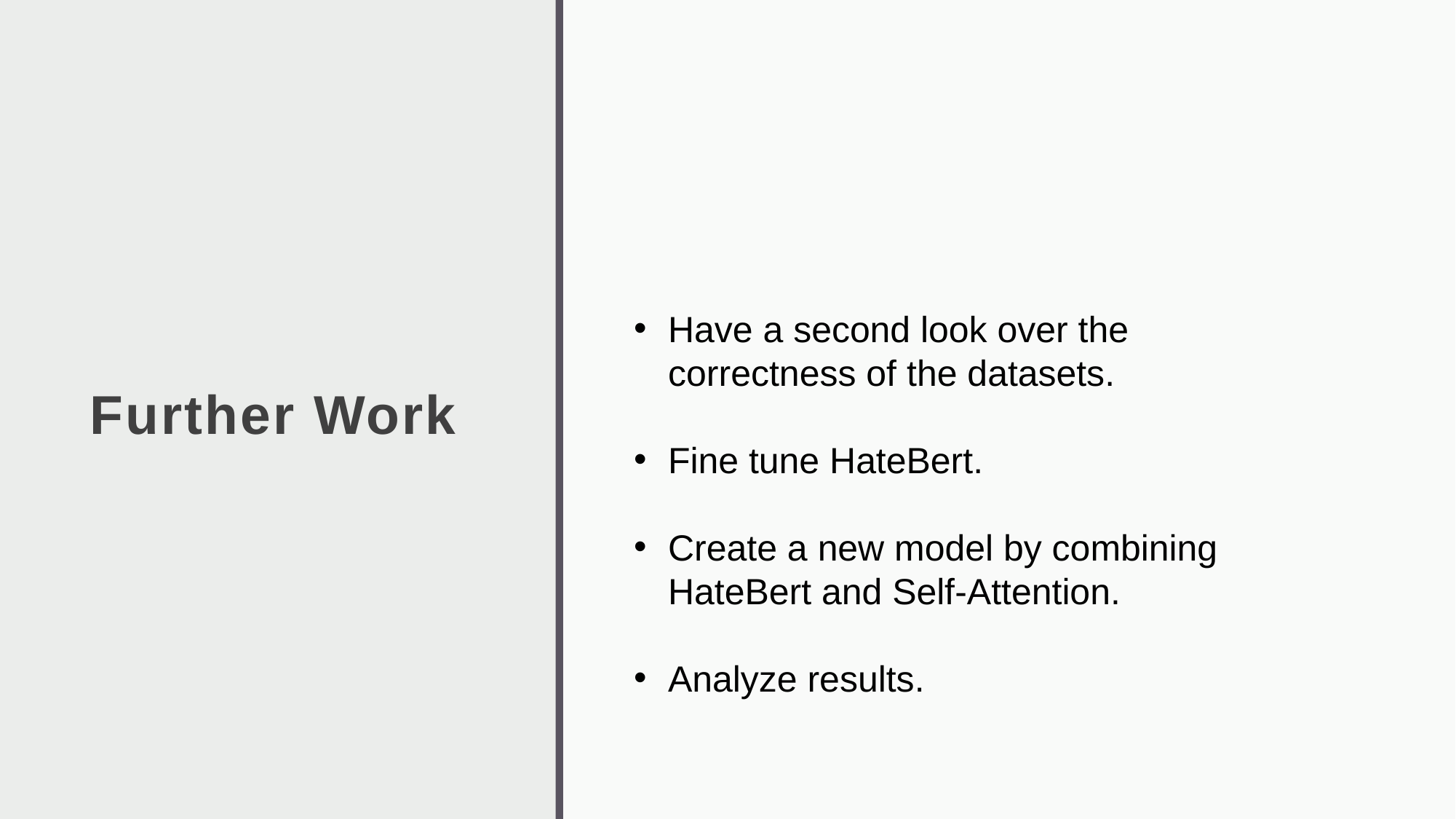

# Further Work
Have a second look over the correctness of the datasets.

Fine tune HateBert.

Create a new model by combining HateBert and Self-Attention.

Analyze results.